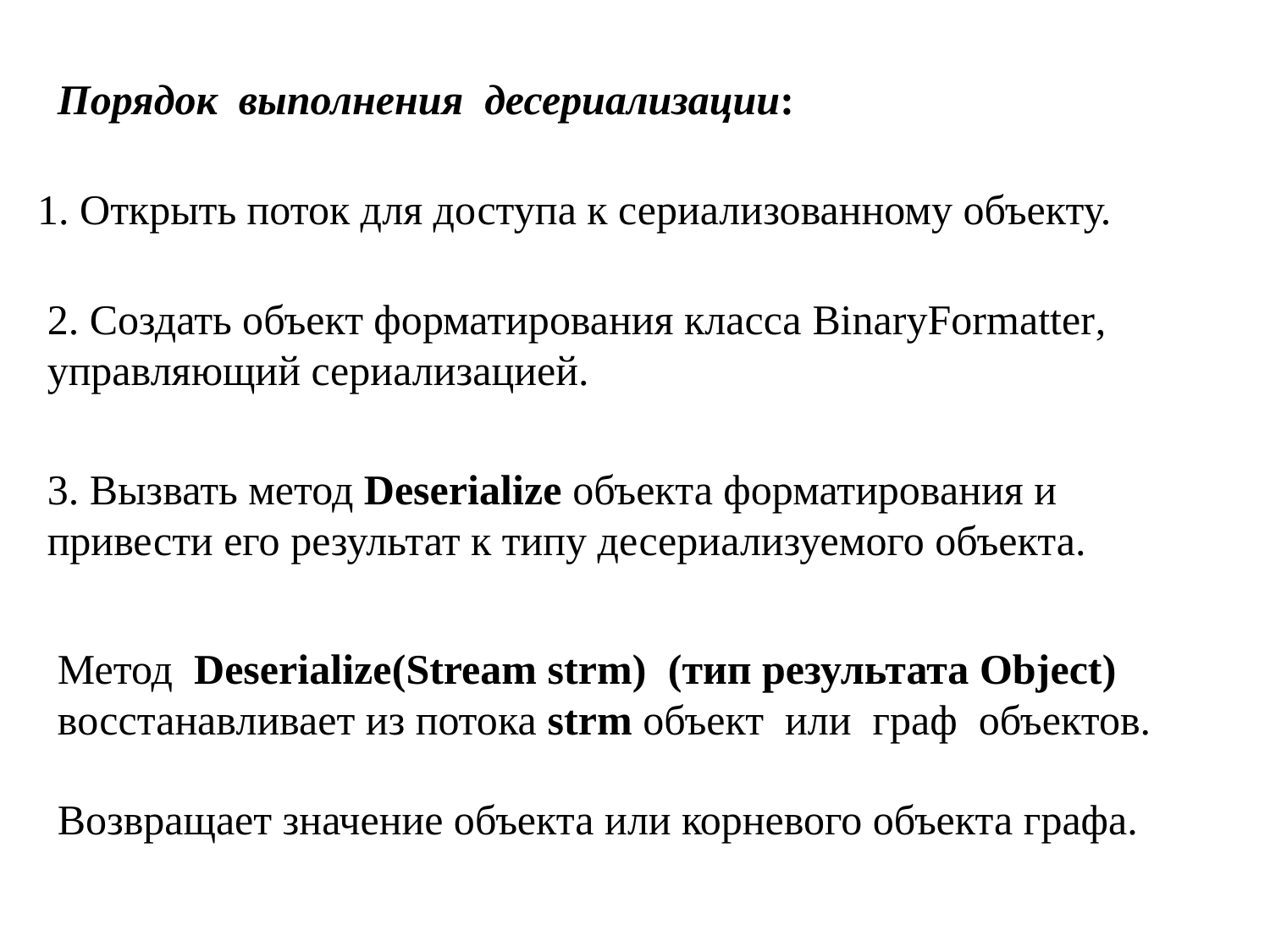

Порядок  выполнения  десериализации:
1. Открыть поток для доступа к сериализованному объекту.
2. Создать объект форматирования класса BinaryFormatter, управляющий сериализацией.
3. Вызвать метод Deserialize объекта форматирования и привести его результат к типу десериализуемого объекта.
Метод  Deserialize(Stream strm)  (тип результата Object) восстанавливает из потока strm объект  или  граф  объектов.
Возвращает значение объекта или корневого объекта графа.